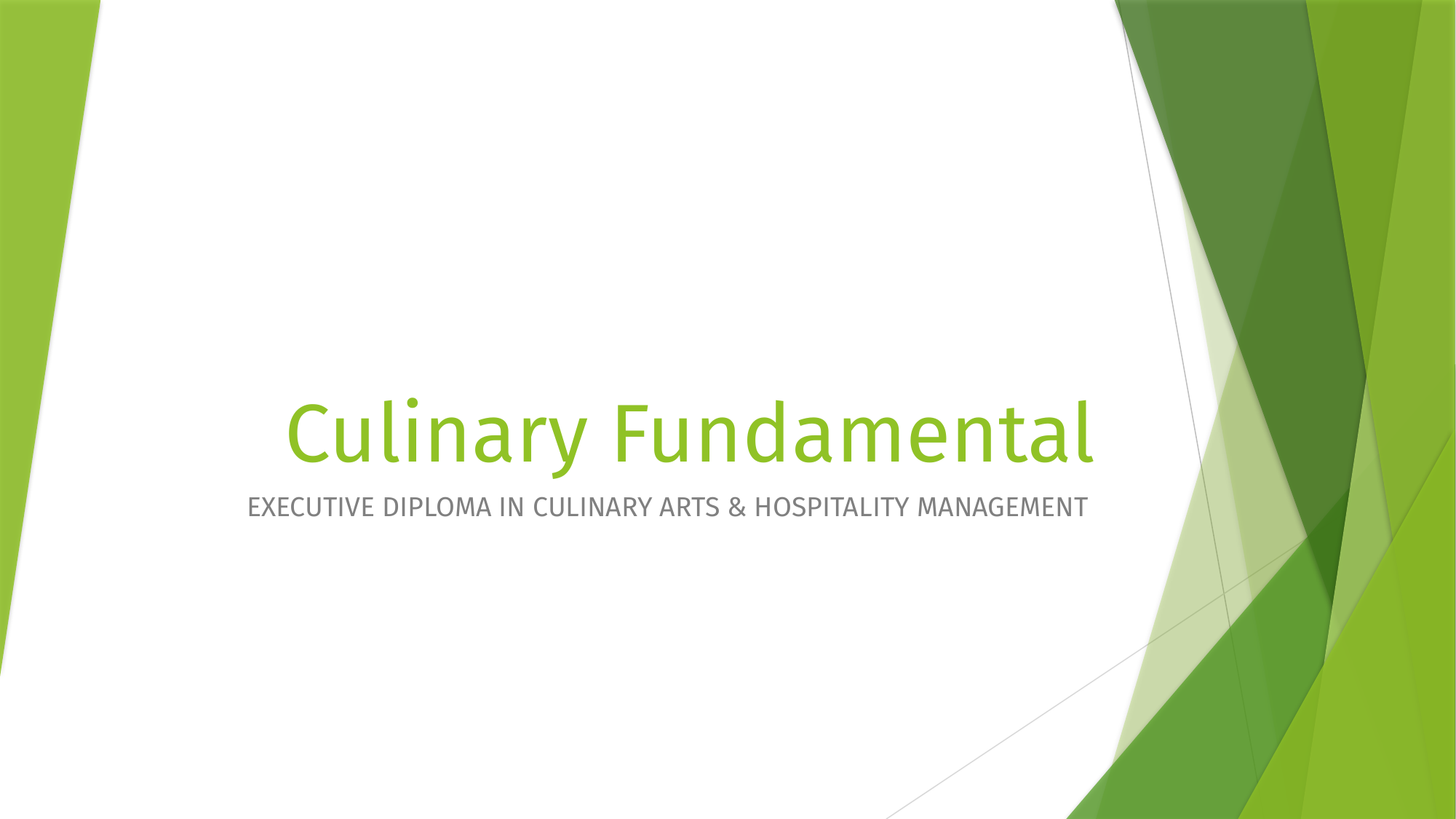

# Culinary Fundamental
EXECUTIVE DIPLOMA IN CULINARY ARTS & HOSPITALITY MANAGEMENT